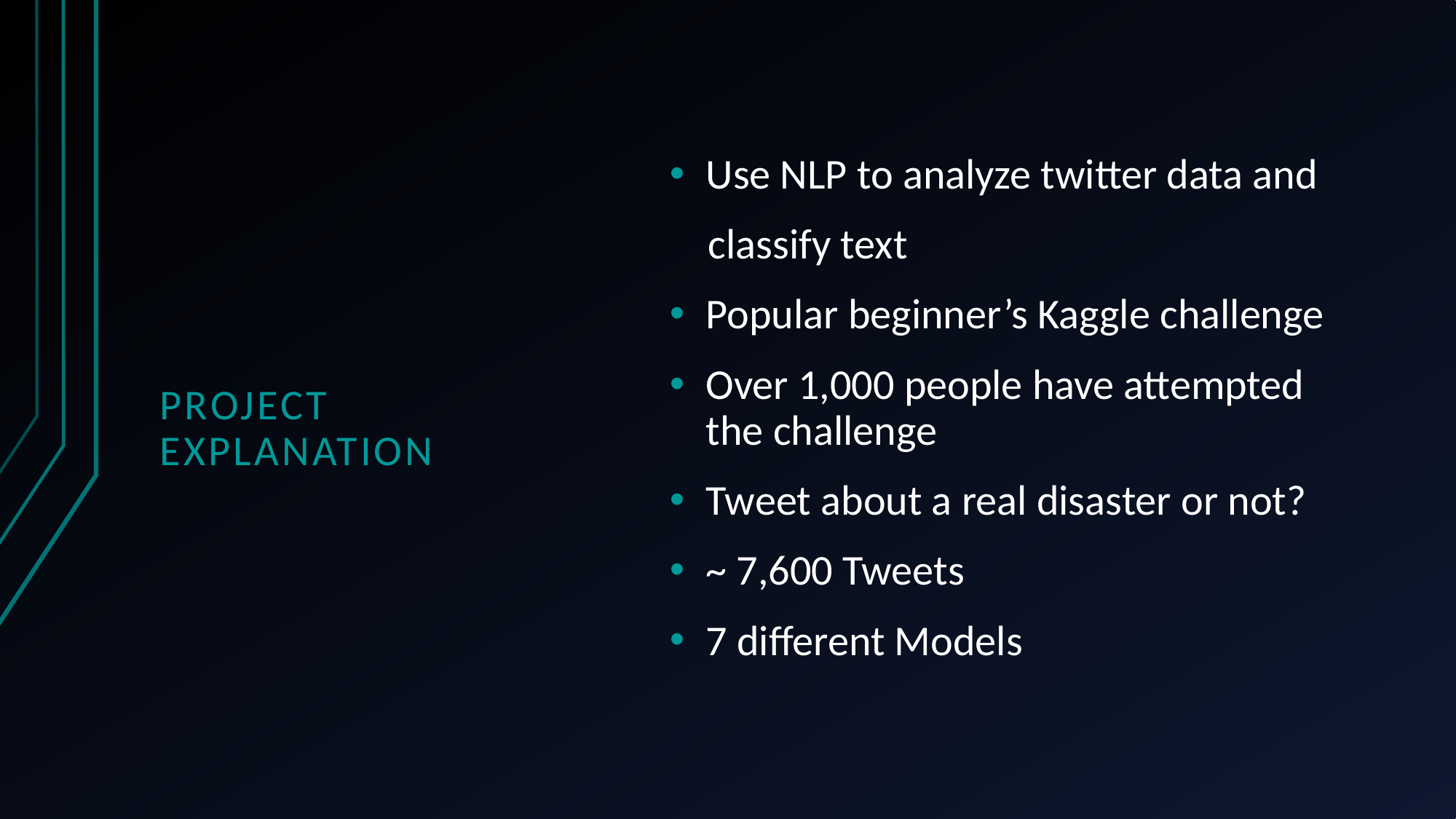

Use NLP to analyze twitter data and
    classify text
Popular beginner’s Kaggle challenge
Over 1,000 people have attempted the challenge
Tweet about a real disaster or not?
~ 7,600 Tweets
7 different Models

# Project Explanation